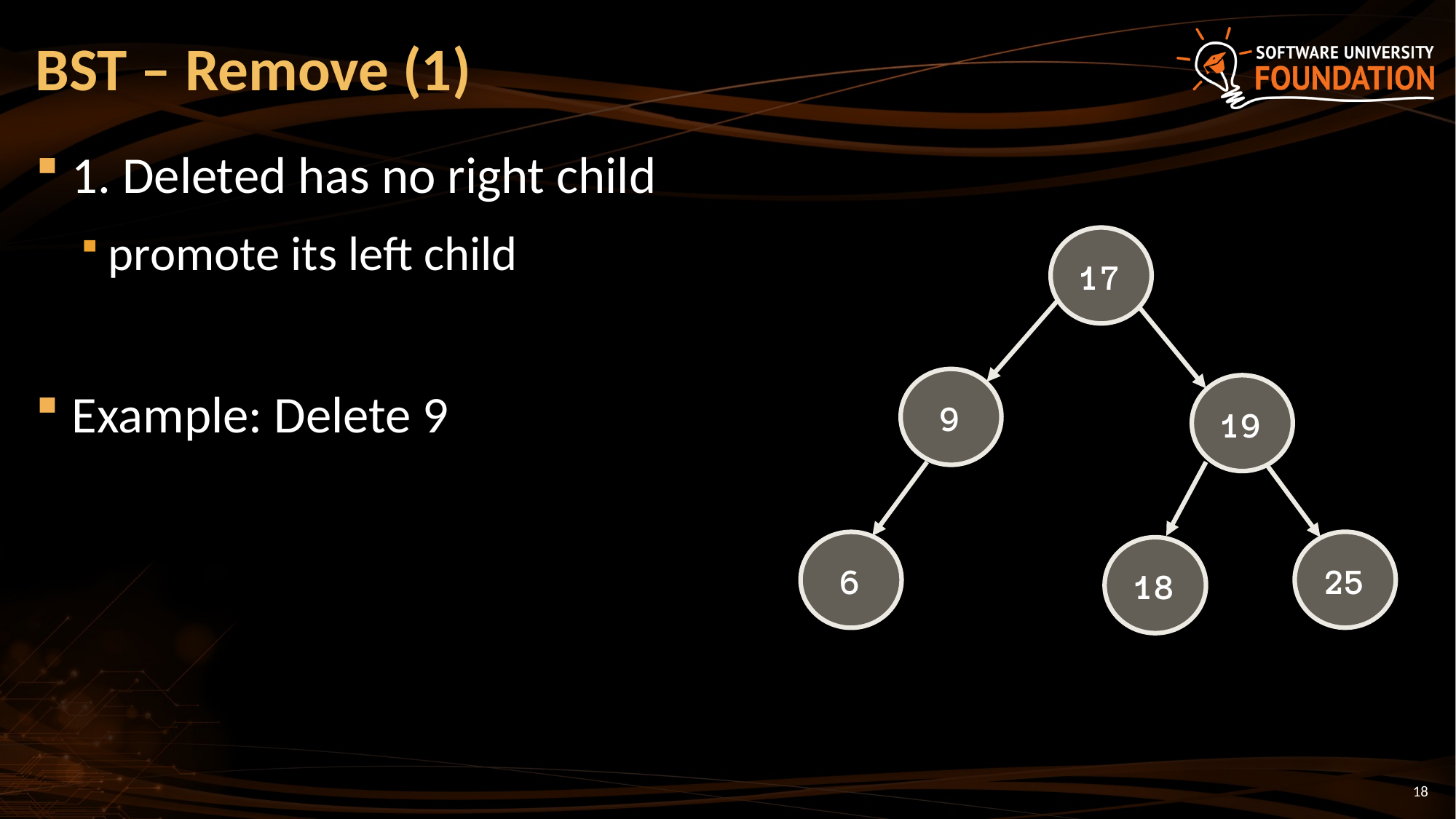

# BST – Remove (1)
1. Deleted has no right child
promote its left child

Example: Delete 9
17

9
19

25
6
18
18